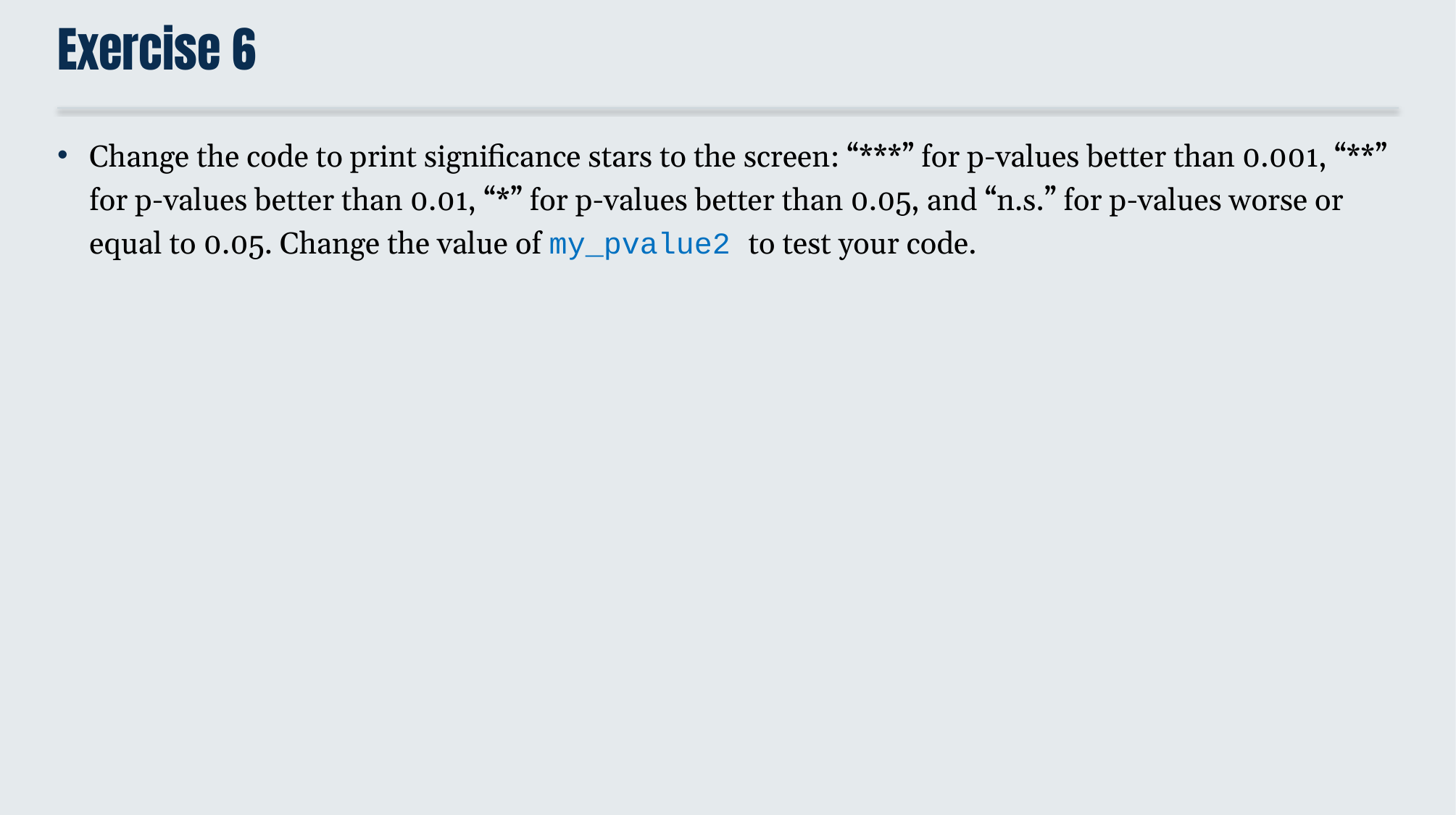

# Exercise 6
Change the code to print significance stars to the screen: “***” for p-values better than 0.001, “**” for p-values better than 0.01, “*” for p-values better than 0.05, and “n.s.” for p-values worse or equal to 0.05. Change the value of my_pvalue2 to test your code.